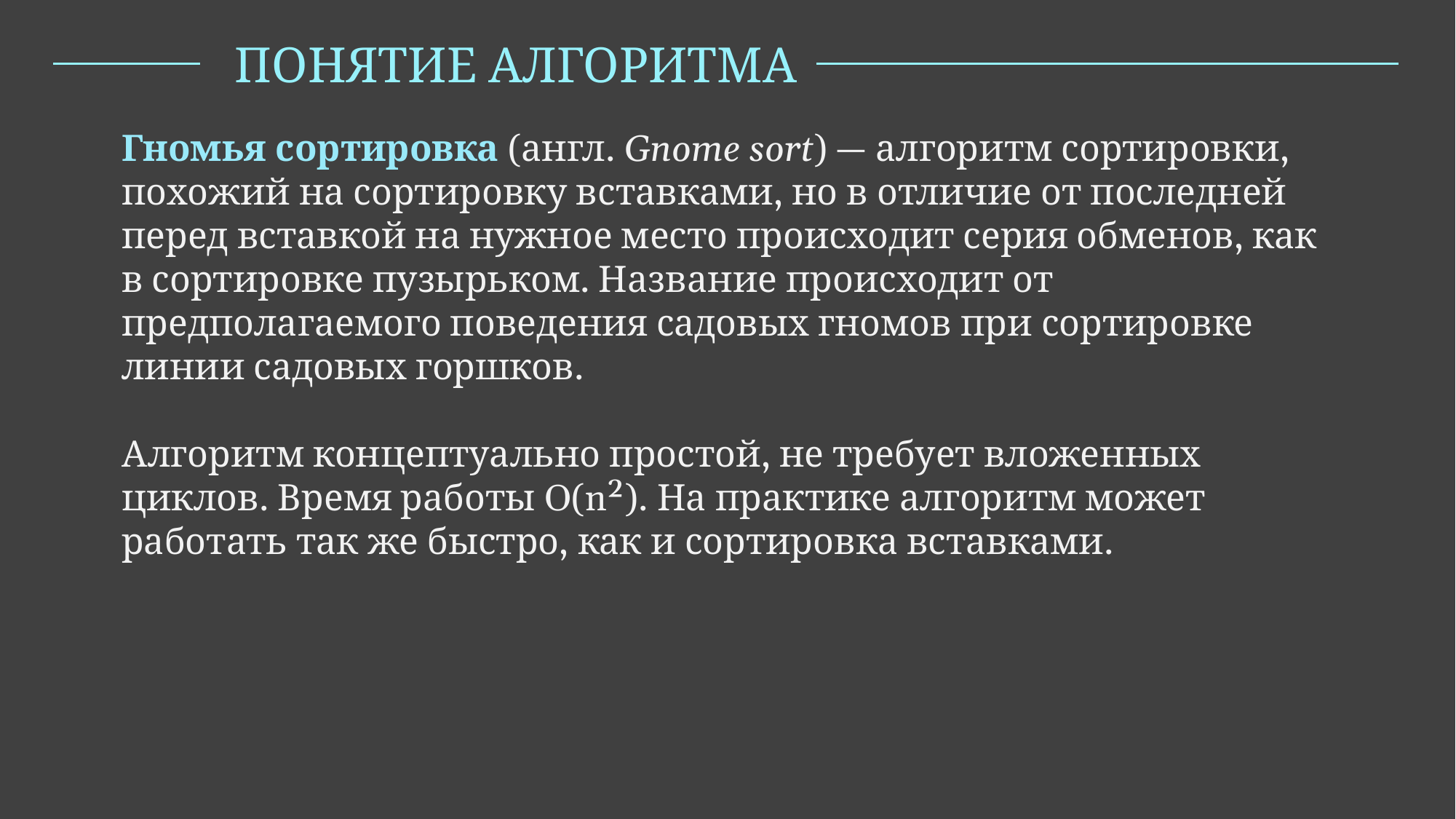

ПОНЯТИЕ АЛГОРИТМА
Гномья сортировка (англ. Gnome sort) — алгоритм сортировки, похожий на сортировку вставками, но в отличие от последней перед вставкой на нужное место происходит серия обменов, как в сортировке пузырьком. Название происходит от предполагаемого поведения садовых гномов при сортировке линии садовых горшков.

Алгоритм концептуально простой, не требует вложенных циклов. Время работы O(n²). На практике алгоритм может работать так же быстро, как и сортировка вставками.